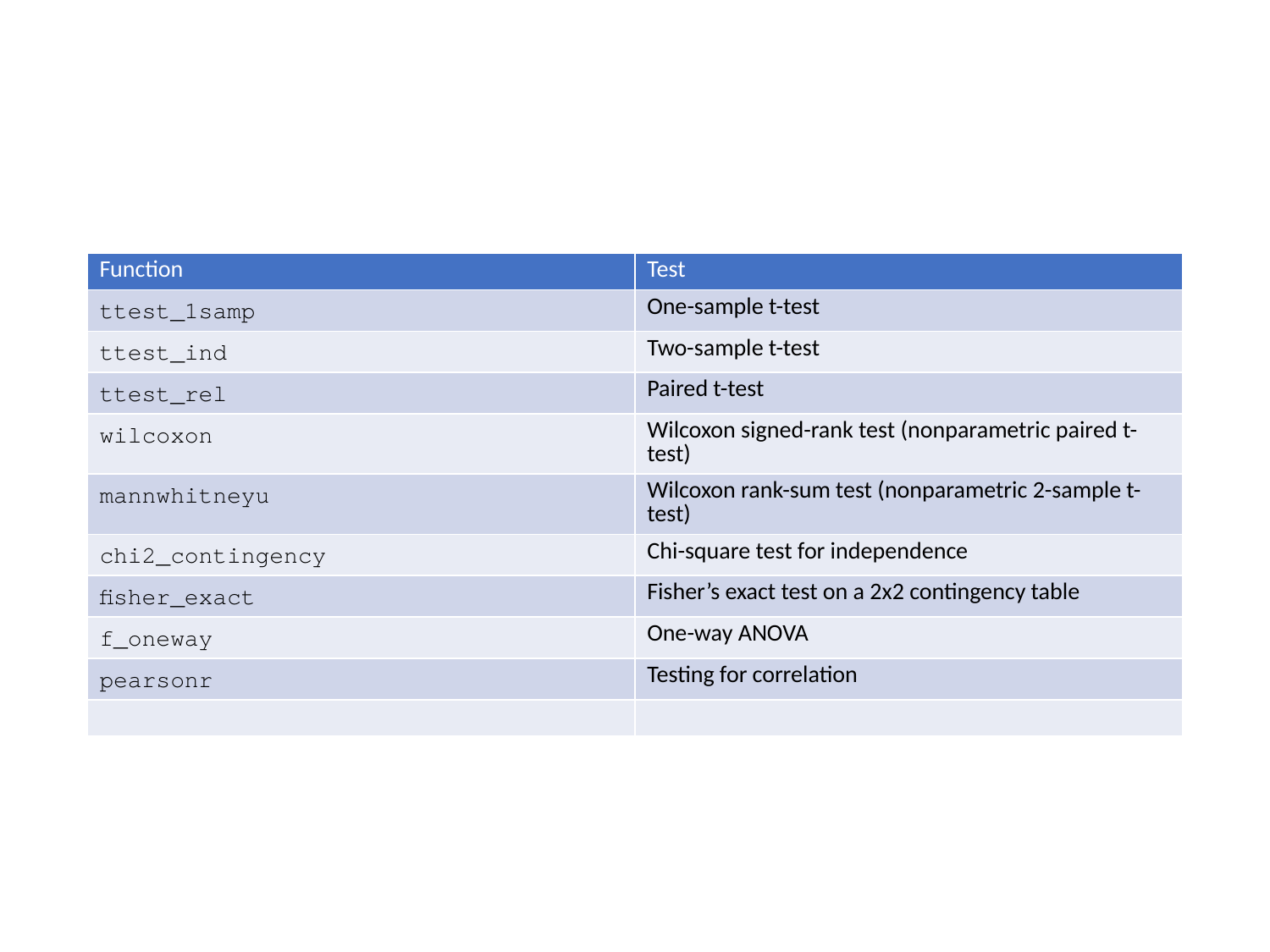

| Function | Test |
| --- | --- |
| ttest\_1samp | One-sample t-test |
| ttest\_ind | Two-sample t-test |
| ttest\_rel | Paired t-test |
| wilcoxon | Wilcoxon signed-rank test (nonparametric paired t-test) |
| mannwhitneyu | Wilcoxon rank-sum test (nonparametric 2-sample t-test) |
| chi2\_contingency | Chi-square test for independence |
| fisher\_exact | Fisher’s exact test on a 2x2 contingency table |
| f\_oneway | One-way ANOVA |
| pearsonr | Testing for correlation |
|  |  |